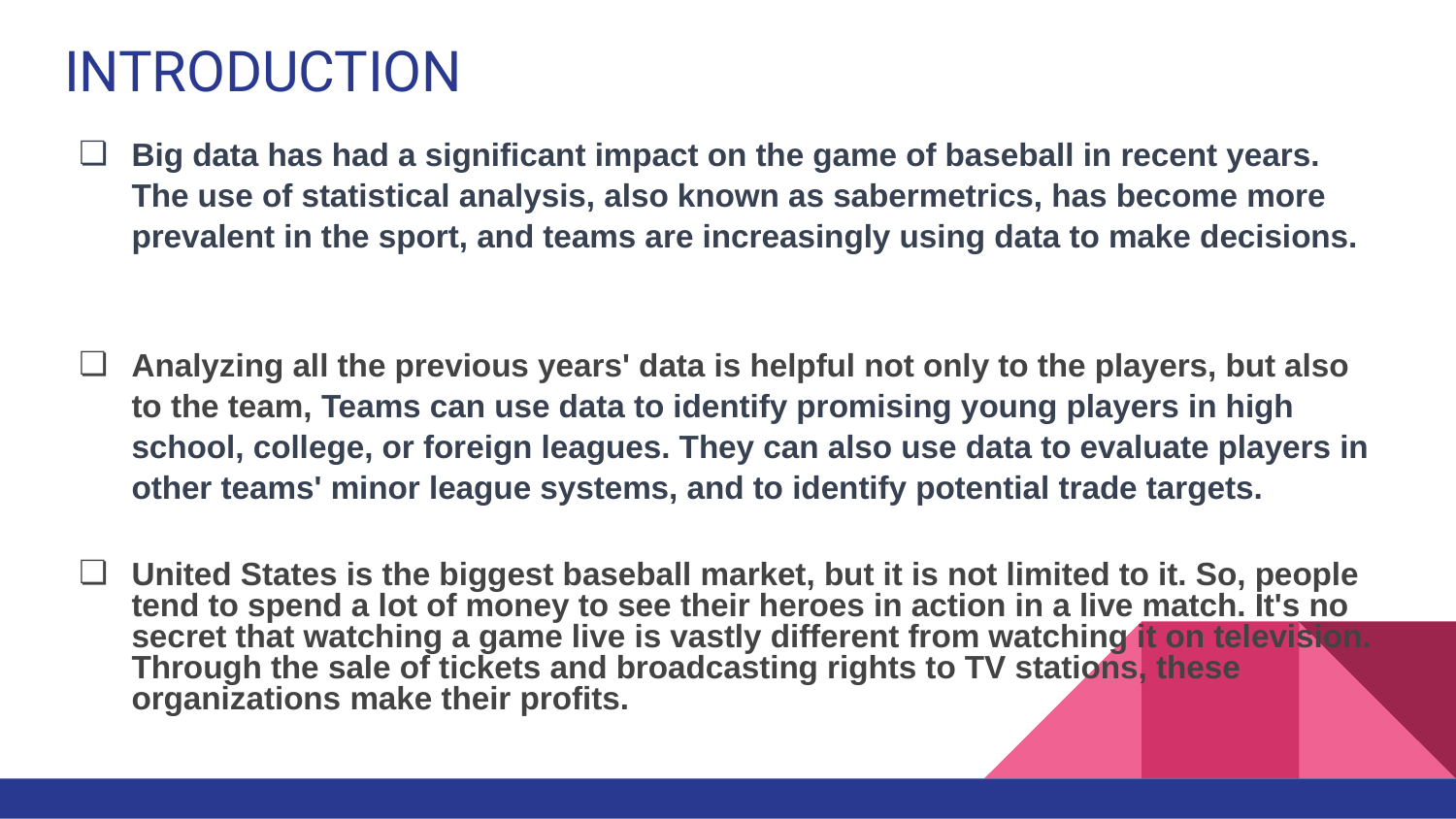

# INTRODUCTION
Big data has had a significant impact on the game of baseball in recent years. The use of statistical analysis, also known as sabermetrics, has become more prevalent in the sport, and teams are increasingly using data to make decisions.

Analyzing all the previous years' data is helpful not only to the players, but also to the team, Teams can use data to identify promising young players in high school, college, or foreign leagues. They can also use data to evaluate players in other teams' minor league systems, and to identify potential trade targets.

United States is the biggest baseball market, but it is not limited to it. So, people tend to spend a lot of money to see their heroes in action in a live match. It's no secret that watching a game live is vastly different from watching it on television. Through the sale of tickets and broadcasting rights to TV stations, these organizations make their profits.